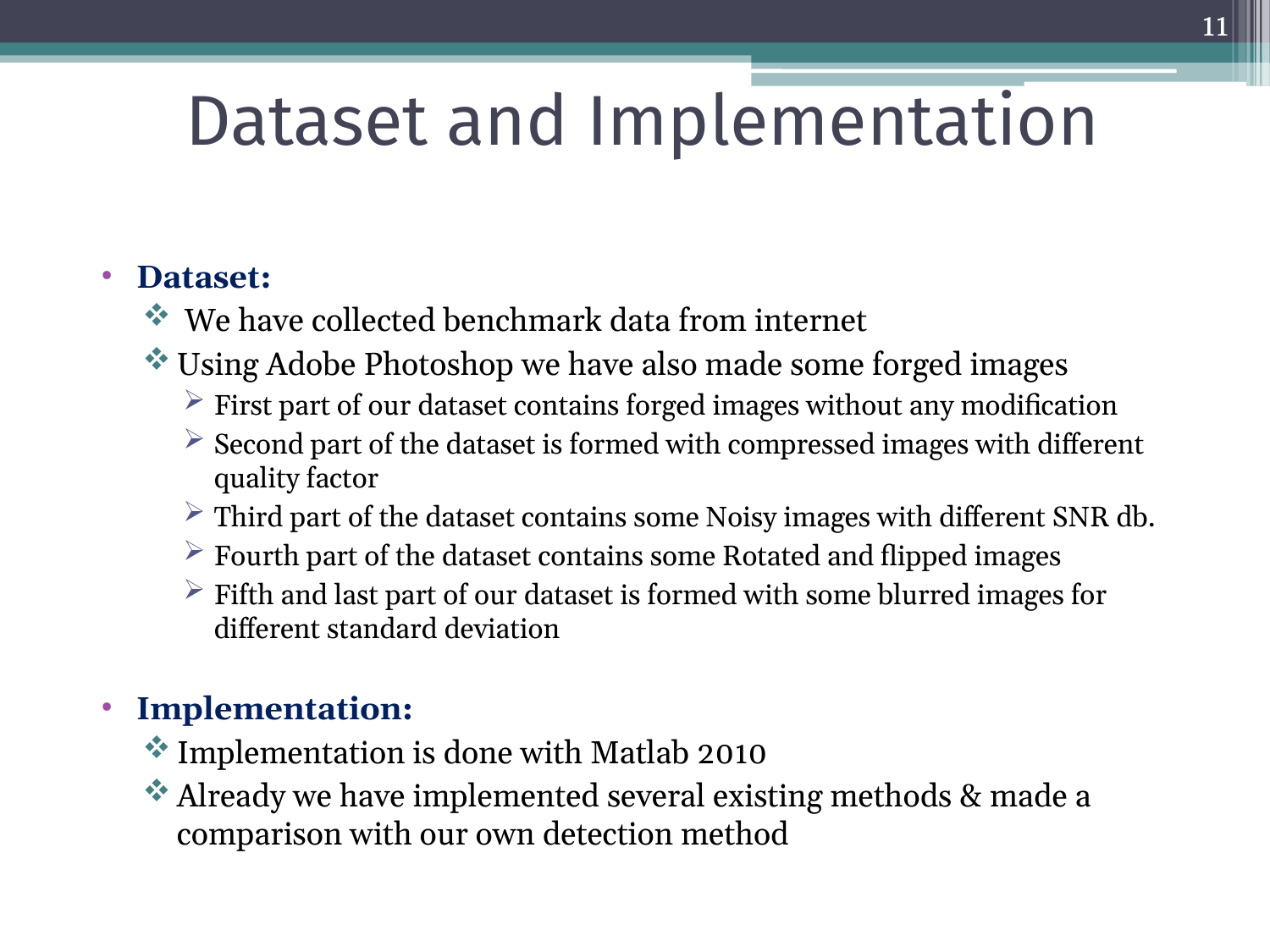

11
# Dataset and Implementation

Dataset:
 We have collected benchmark data from internet
Using Adobe Photoshop we have also made some forged images
First part of our dataset contains forged images without any modification
Second part of the dataset is formed with compressed images with different quality factor
Third part of the dataset contains some Noisy images with different SNR db.
Fourth part of the dataset contains some Rotated and flipped images
Fifth and last part of our dataset is formed with some blurred images for different standard deviation

Implementation:
Implementation is done with Matlab 2010
Already we have implemented several existing methods & made a comparison with our own detection method